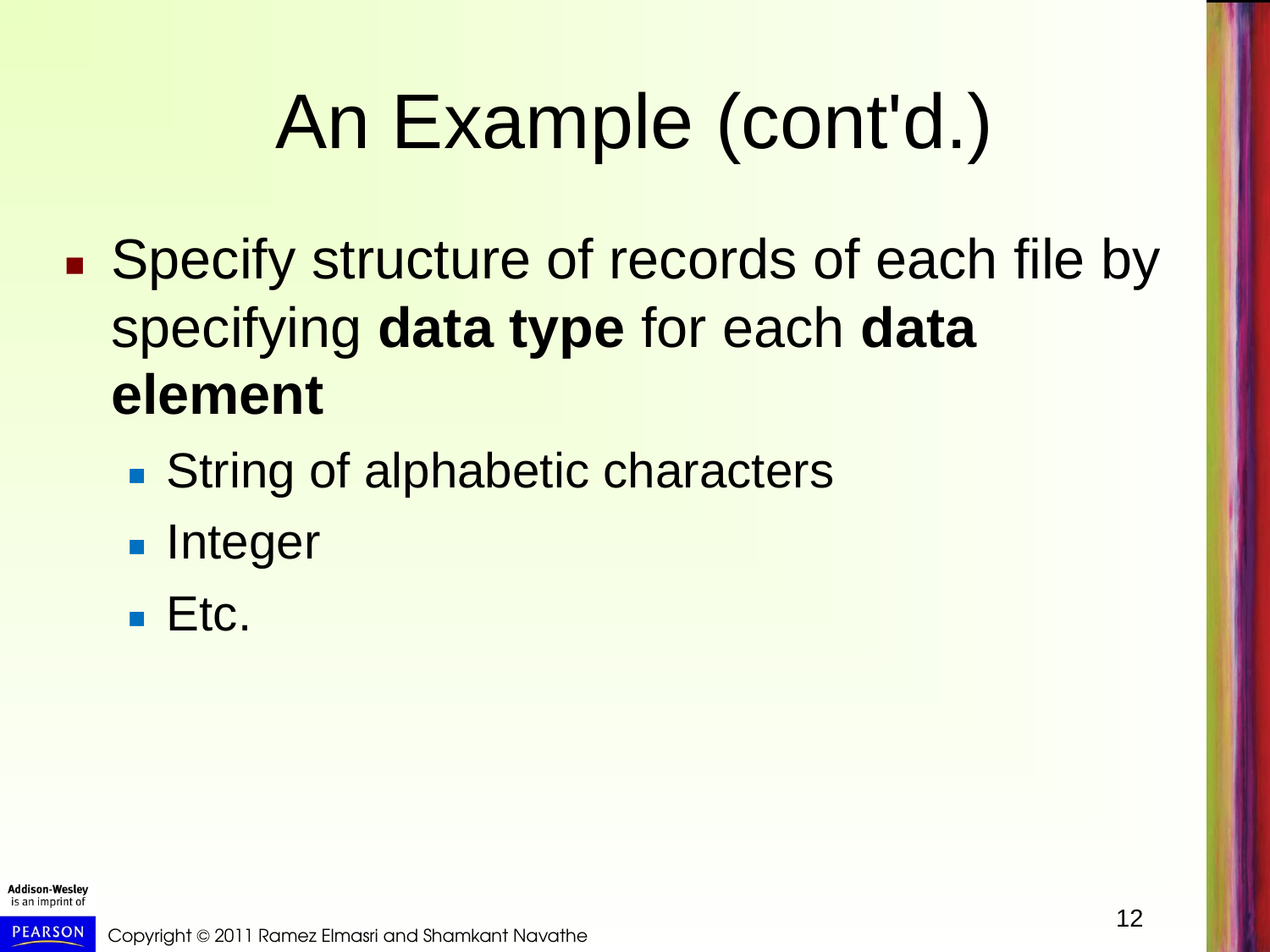

# An Example (cont'd.)
Specify structure of records of each file by specifying data type for each data element
String of alphabetic characters
Integer
Etc.